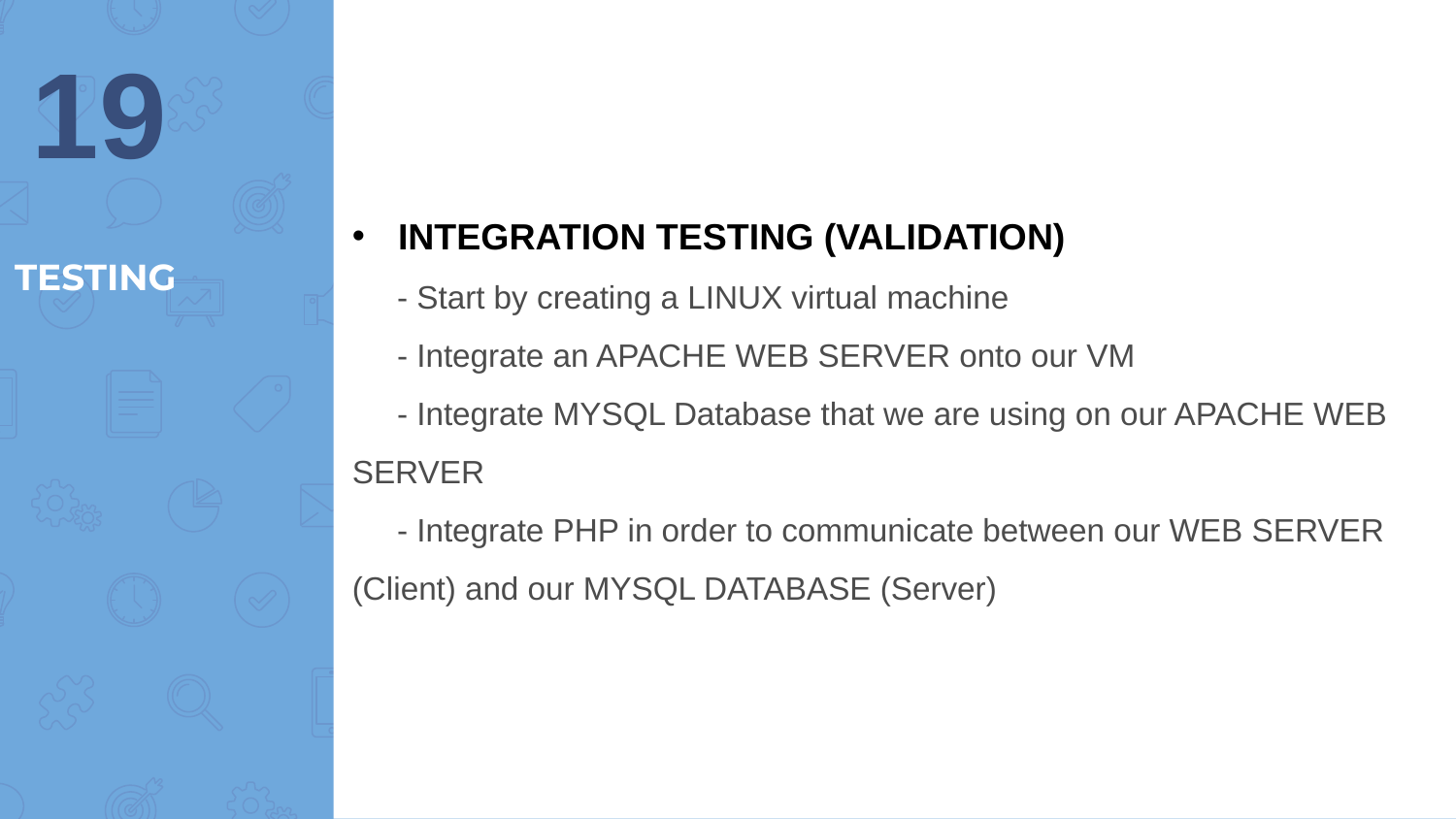

19
INTEGRATION TESTING (VALIDATION)
     - Start by creating a LINUX virtual machine
     - Integrate an APACHE WEB SERVER onto our VM
     - Integrate MYSQL Database that we are using on our APACHE WEB SERVER
     - Integrate PHP in order to communicate between our WEB SERVER (Client) and our MYSQL DATABASE (Server)
# TESTING